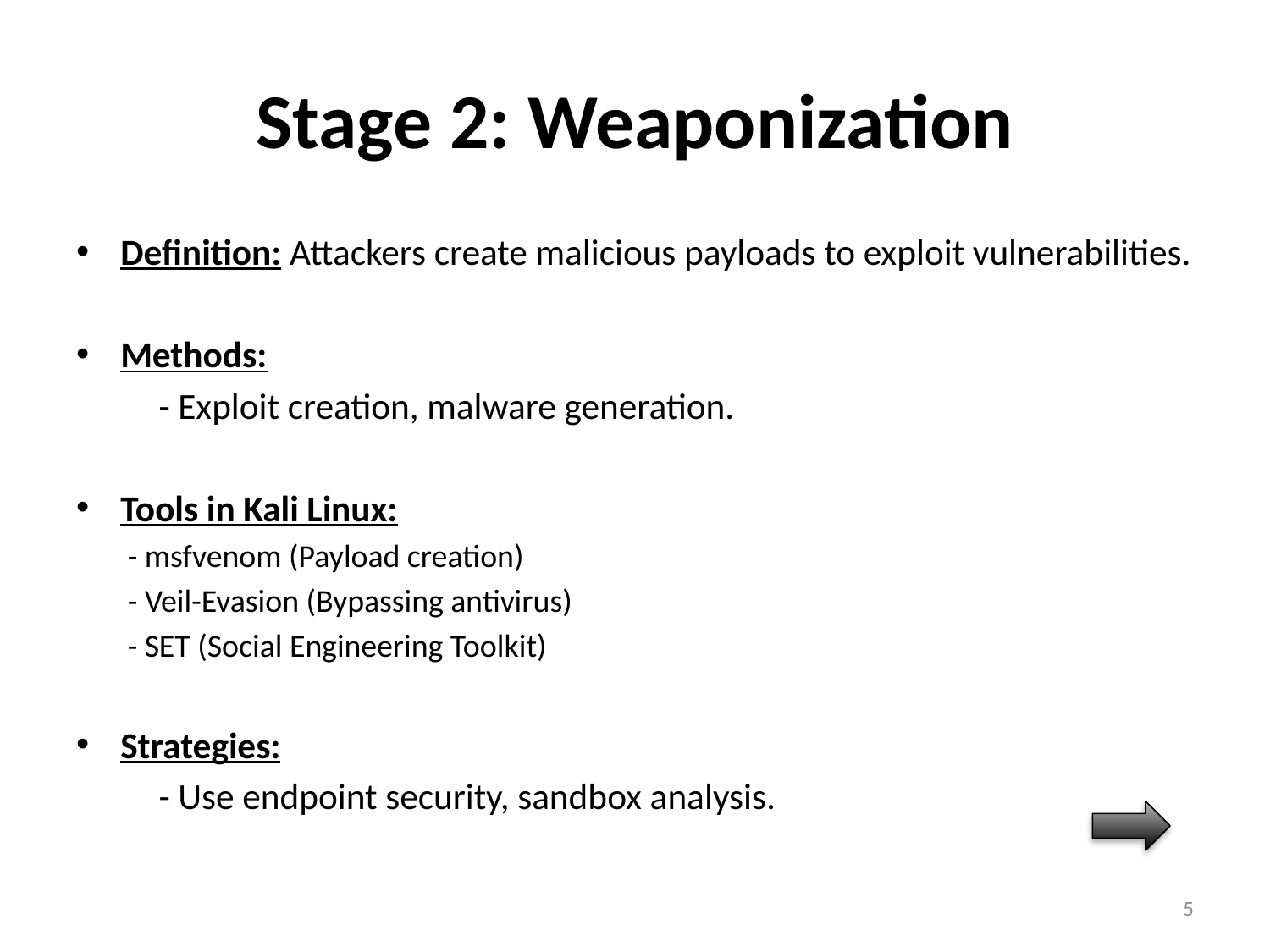

# Stage 2: Weaponization
Definition: Attackers create malicious payloads to exploit vulnerabilities.

Methods:
	- Exploit creation, malware generation.

Tools in Kali Linux:
- msfvenom (Payload creation)
- Veil-Evasion (Bypassing antivirus)
- SET (Social Engineering Toolkit)

Strategies:
	- Use endpoint security, sandbox analysis.

5